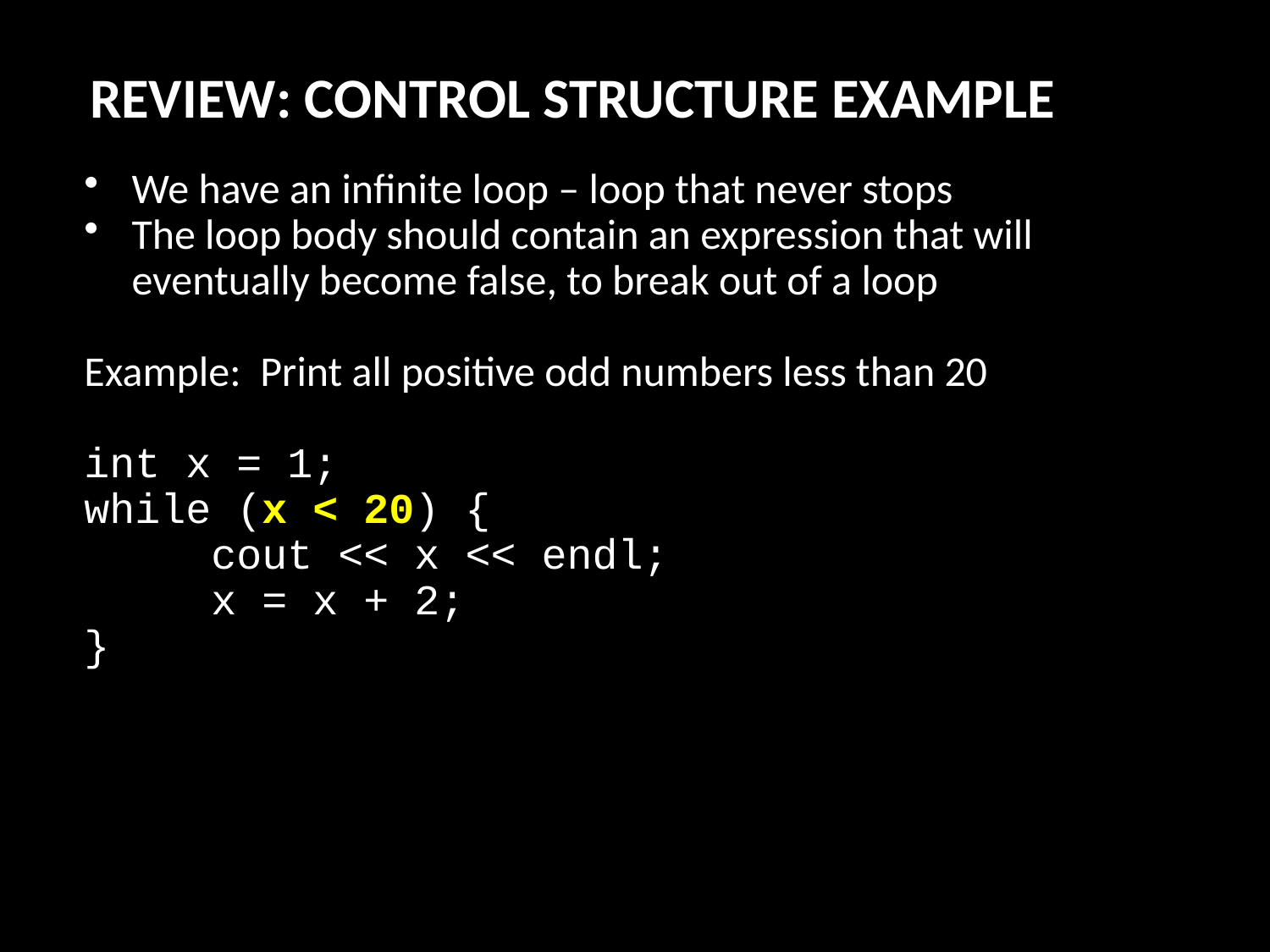

REVIEW: CONTROL STRUCTURE EXAMPLE
We have an infinite loop – loop that never stops
The loop body should contain an expression that will eventually become false, to break out of a loop

Example:  Print all positive odd numbers less than 20
int x = 1;
while (x < 20) {
	cout << x << endl;
	x = x + 2;
}